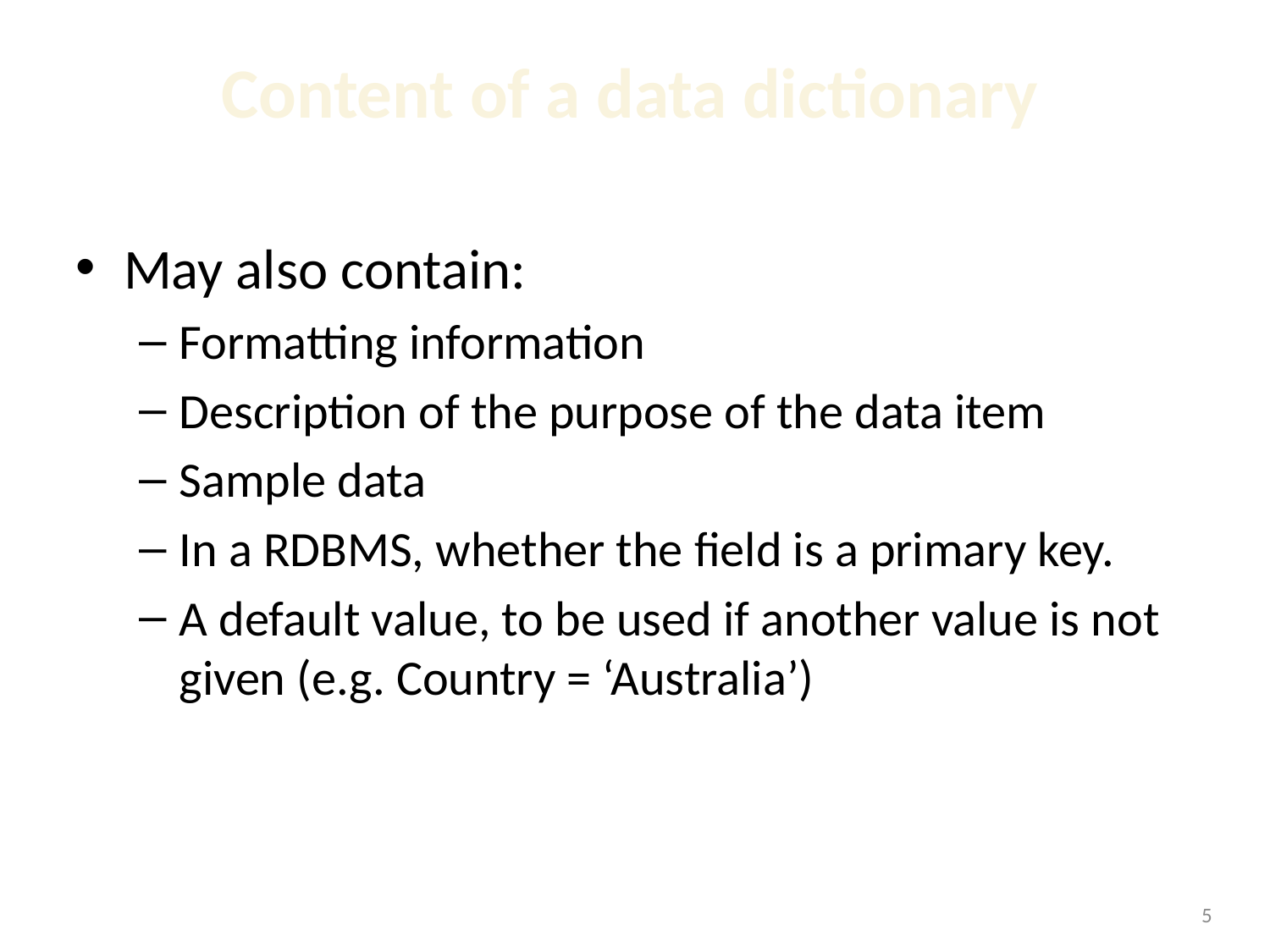

# Content of a data dictionary
May also contain:
Formatting information
Description of the purpose of the data item
Sample data
In a RDBMS, whether the field is a primary key.
A default value, to be used if another value is not given (e.g. Country = ‘Australia’)
5